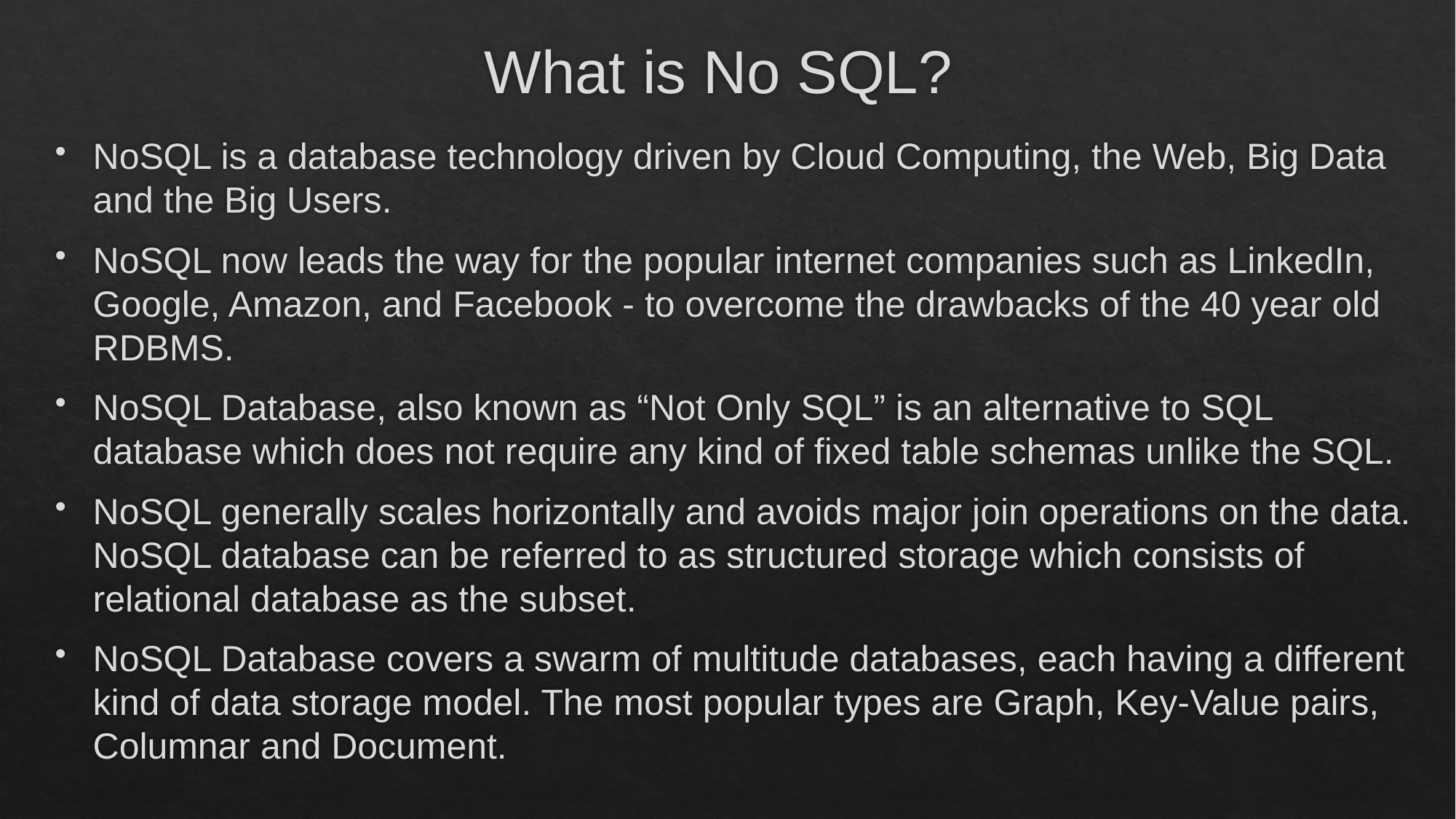

# What is No SQL?
NoSQL is a database technology driven by Cloud Computing, the Web, Big Data and the Big Users.
NoSQL now leads the way for the popular internet companies such as LinkedIn, Google, Amazon, and Facebook - to overcome the drawbacks of the 40 year old RDBMS.
NoSQL Database, also known as “Not Only SQL” is an alternative to SQL database which does not require any kind of fixed table schemas unlike the SQL.
NoSQL generally scales horizontally and avoids major join operations on the data. NoSQL database can be referred to as structured storage which consists of relational database as the subset.
NoSQL Database covers a swarm of multitude databases, each having a different kind of data storage model. The most popular types are Graph, Key-Value pairs, Columnar and Document.